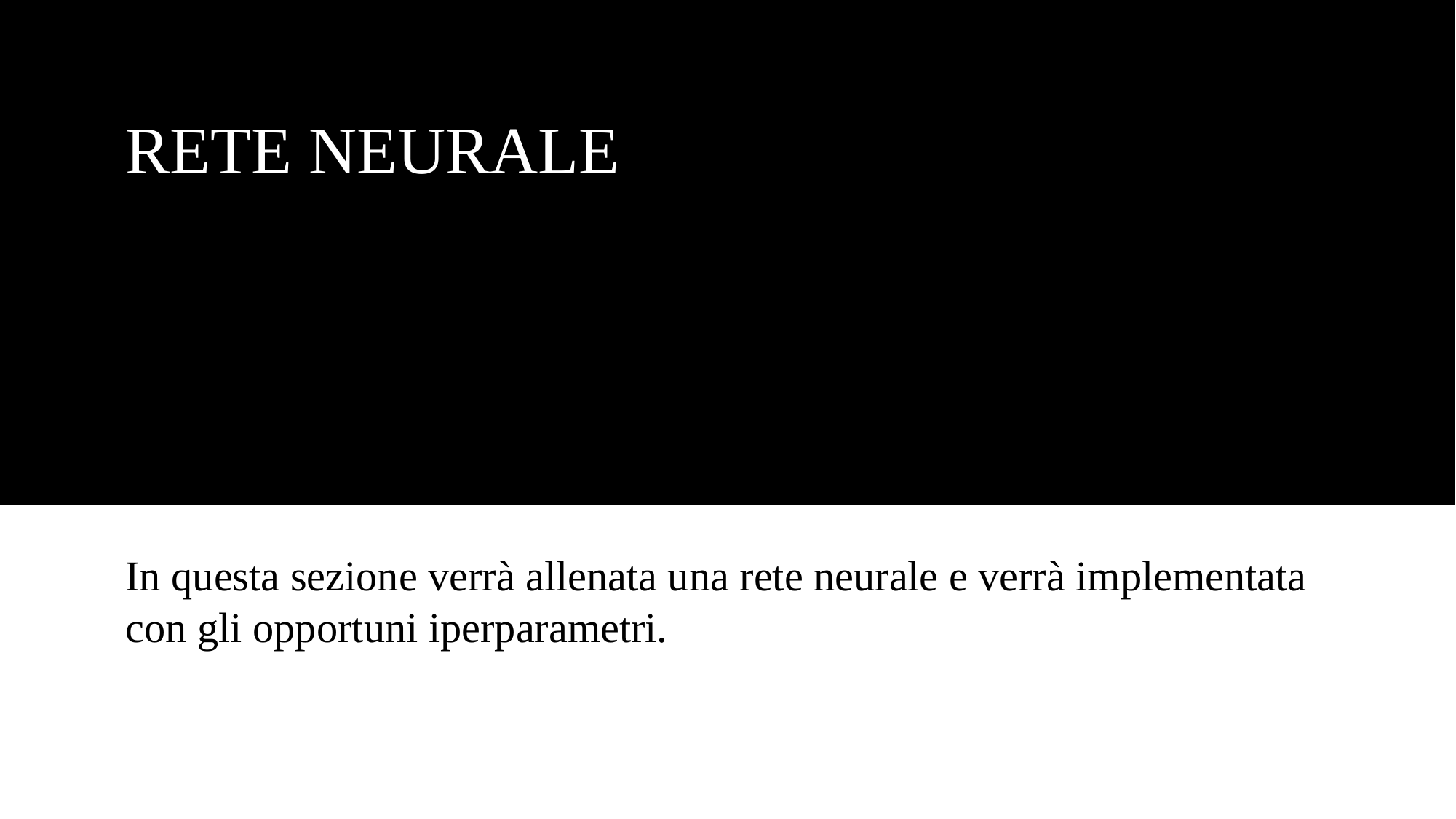

# RETE NEURALE
In questa sezione verrà allenata una rete neurale e verrà implementata con gli opportuni iperparametri.